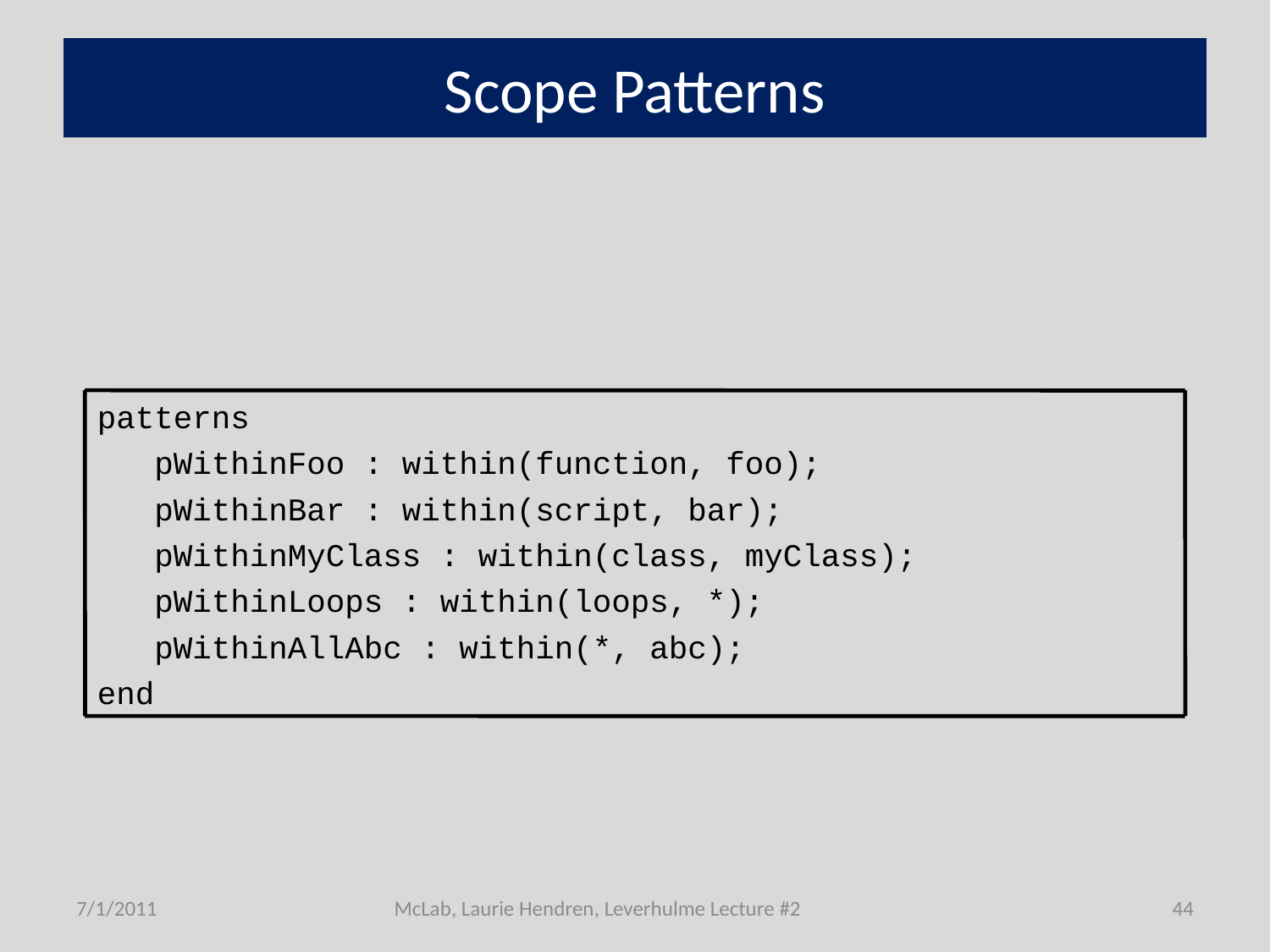

# Scope Patterns
patterns
   pWithinFoo : within(function, foo);
   pWithinBar : within(script, bar);
   pWithinMyClass : within(class, myClass);
   pWithinLoops : within(loops, *);
   pWithinAllAbc : within(*, abc);
end

7/1/2011
McLab, Laurie Hendren, Leverhulme Lecture #2
44